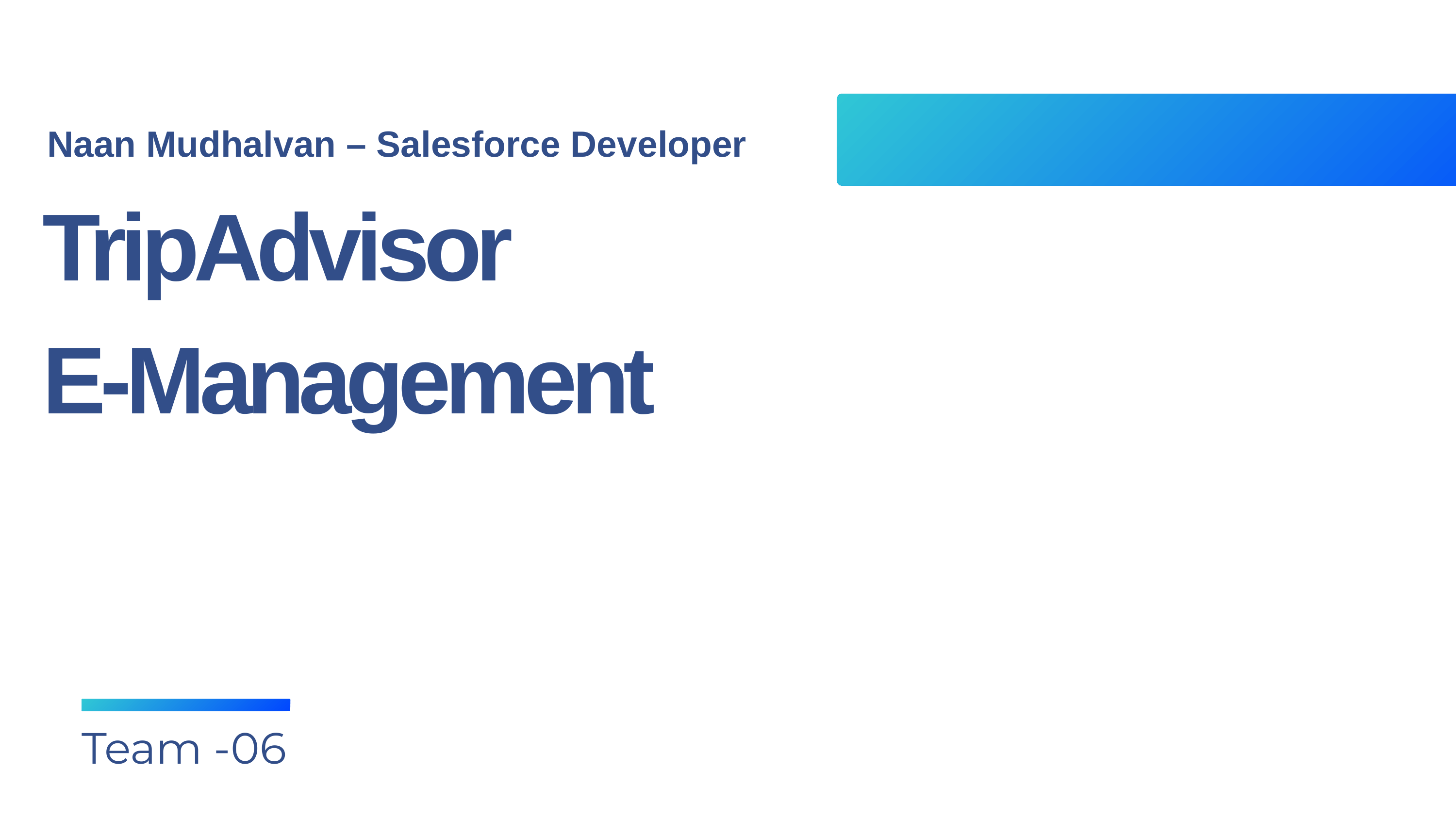

Naan Mudhalvan – Salesforce Developer
TripAdvisor
E-Management
Read More

Team -06